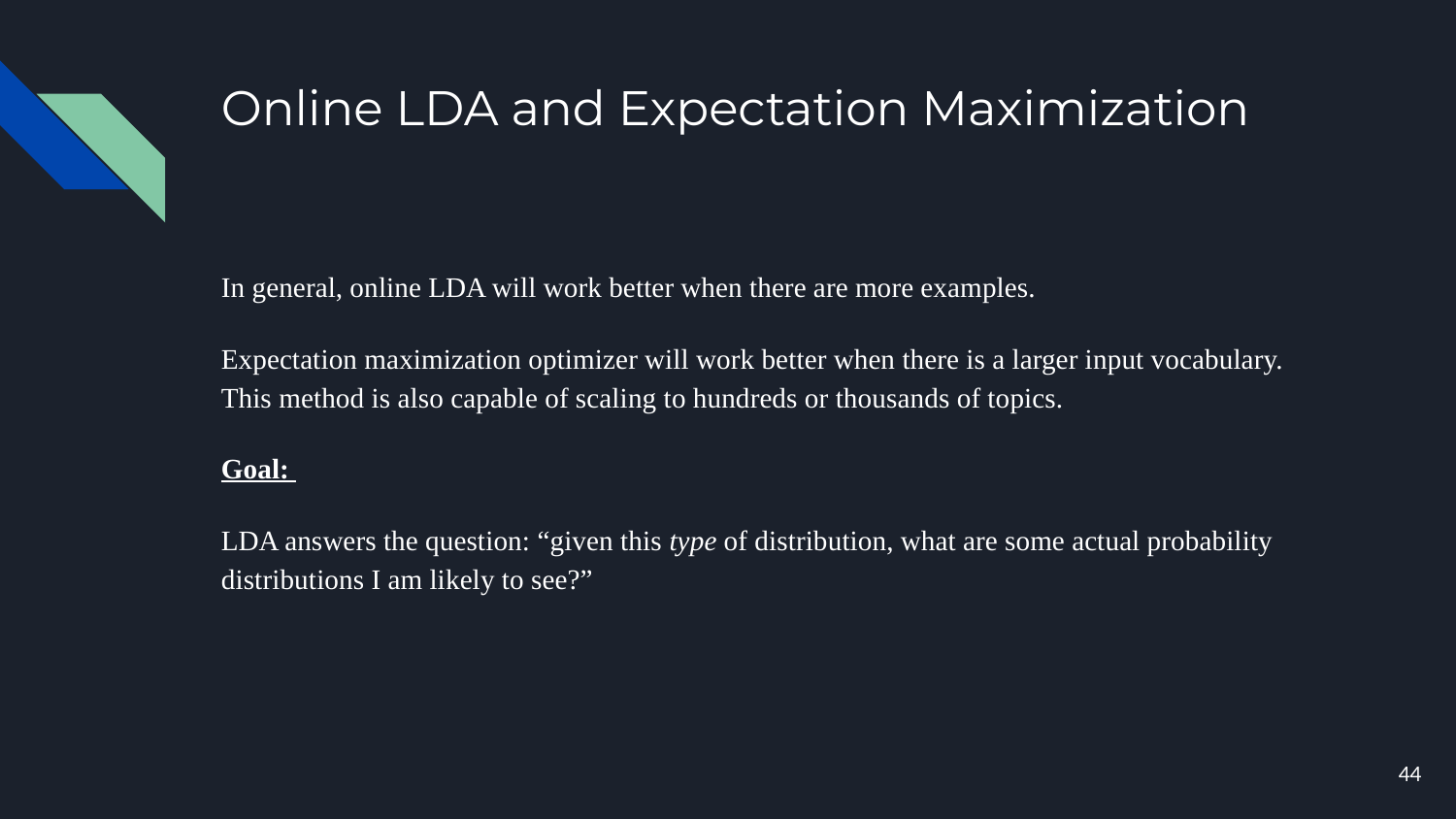

# Online LDA and Expectation Maximization
In general, online LDA will work better when there are more examples.
Expectation maximization optimizer will work better when there is a larger input vocabulary. This method is also capable of scaling to hundreds or thousands of topics.
Goal:
LDA answers the question: “given this type of distribution, what are some actual probability distributions I am likely to see?”
44